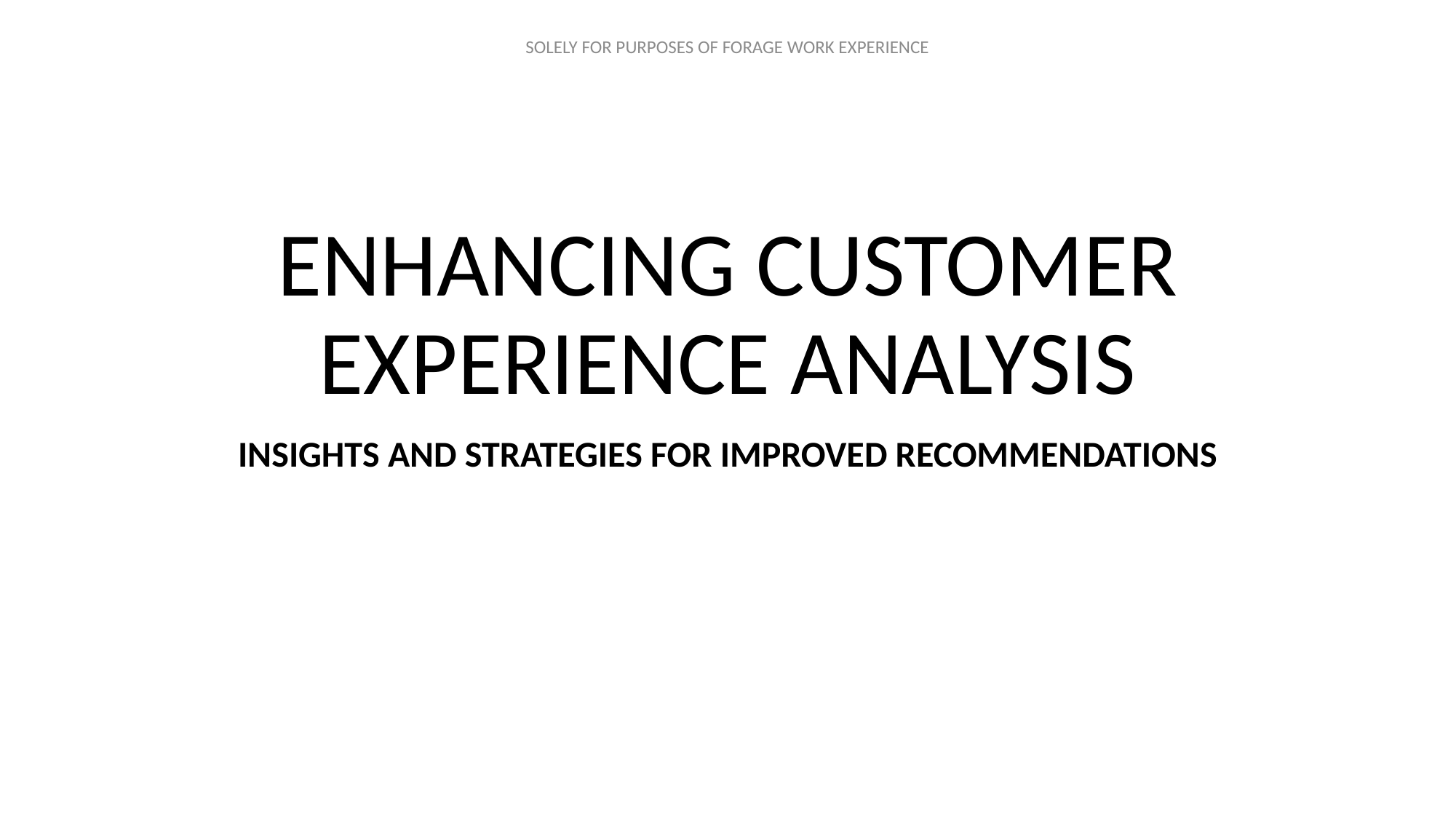

# ENHANCING CUSTOMER EXPERIENCE ANALYSIS
INSIGHTS AND STRATEGIES FOR IMPROVED RECOMMENDATIONS